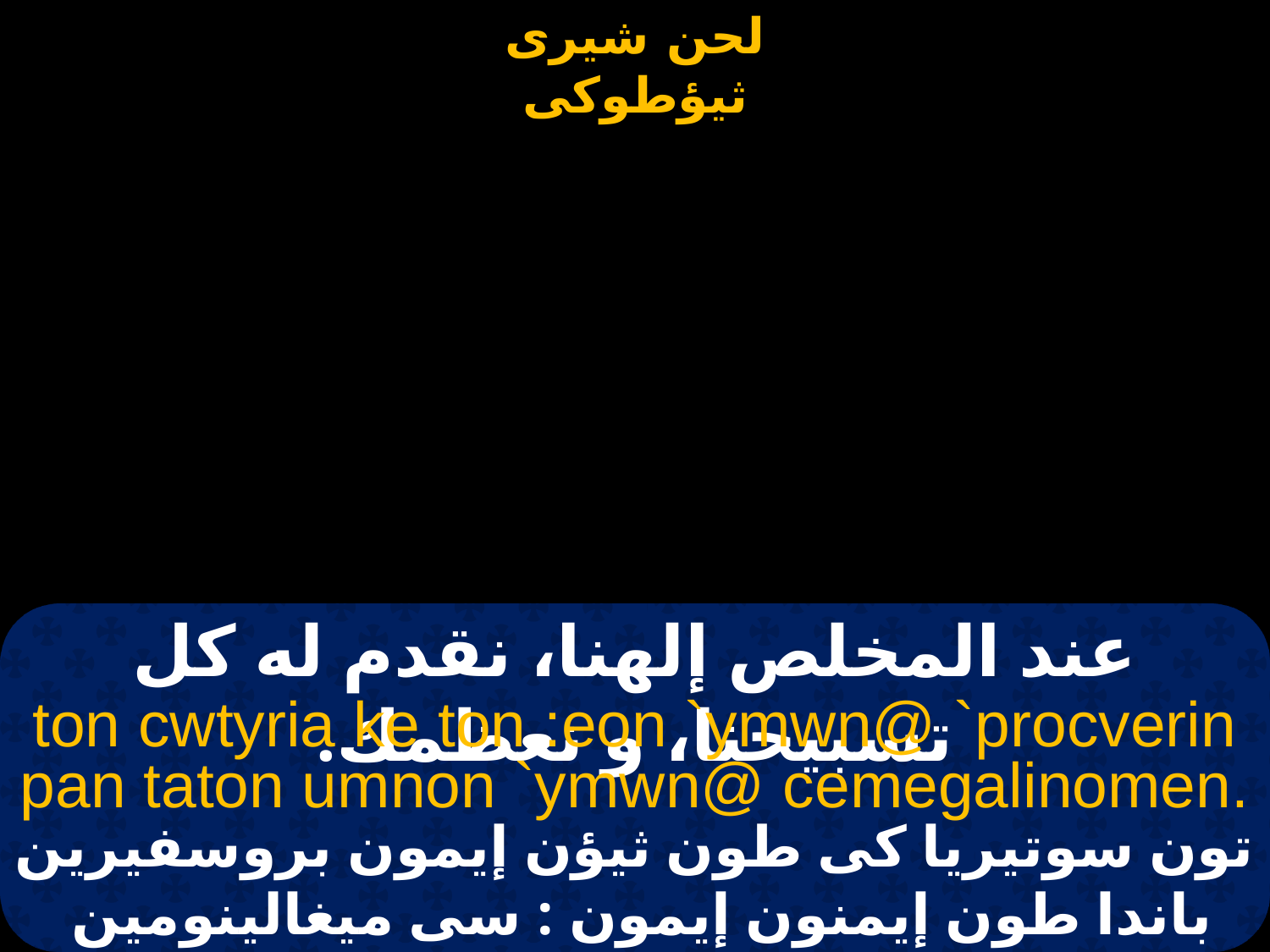

# عند المخلص إلهنا، نقدم له كل تسبيحنا، و نعظمك.
ton cwtyria ke ton :eon `ymwn@ `procverin pan taton umnon `ymwn@ cemegalinomen.
تون سوتيريا كى طون ثيؤن إيمون بروسفيرين باندا طون إيمنون إيمون : سى ميغالينومين